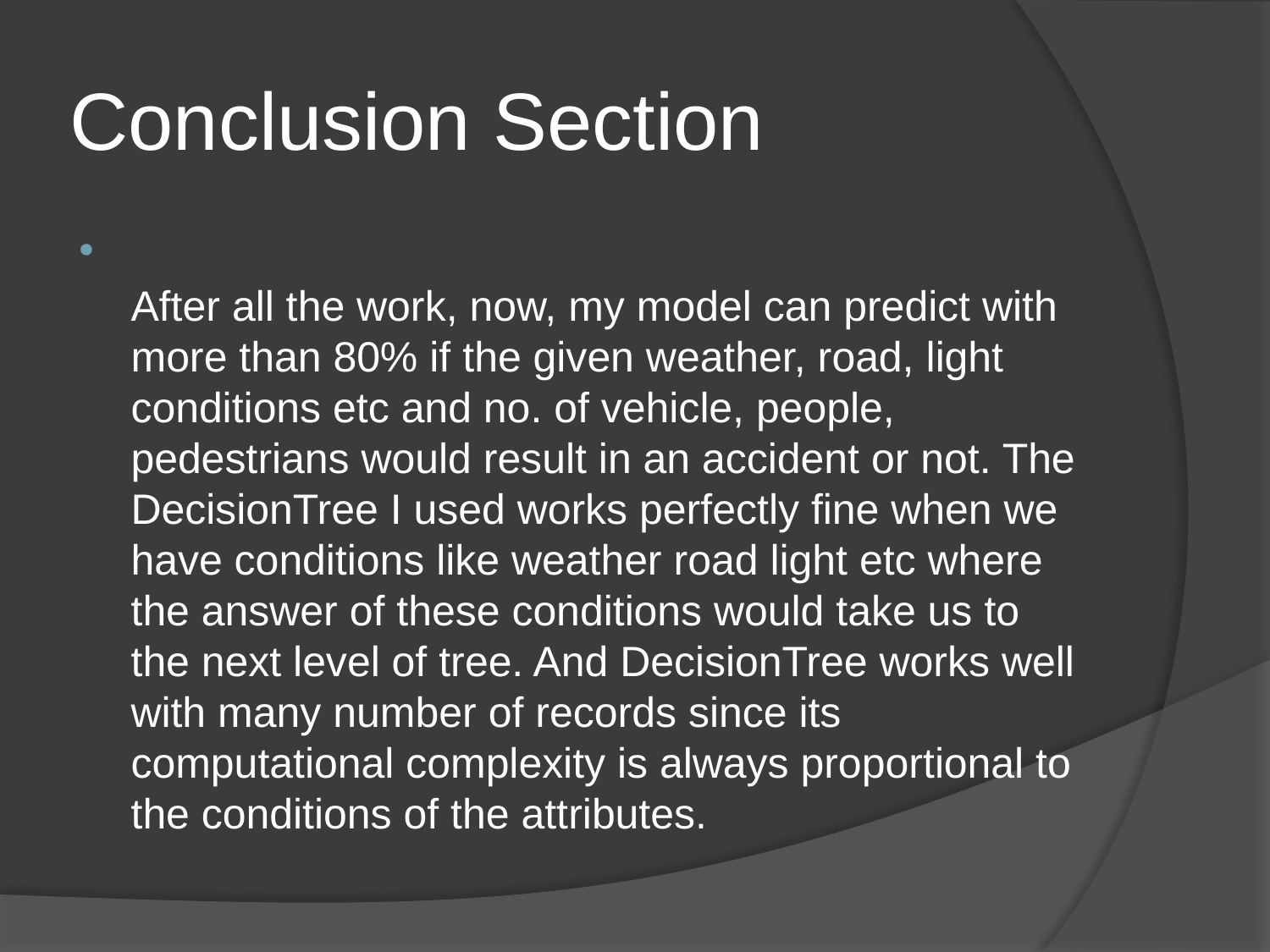

# Conclusion Section
After all the work, now, my model can predict with more than 80% if the given weather, road, light conditions etc and no. of vehicle, people, pedestrians would result in an accident or not. The DecisionTree I used works perfectly fine when we have conditions like weather road light etc where the answer of these conditions would take us to the next level of tree. And DecisionTree works well with many number of records since its computational complexity is always proportional to the conditions of the attributes.